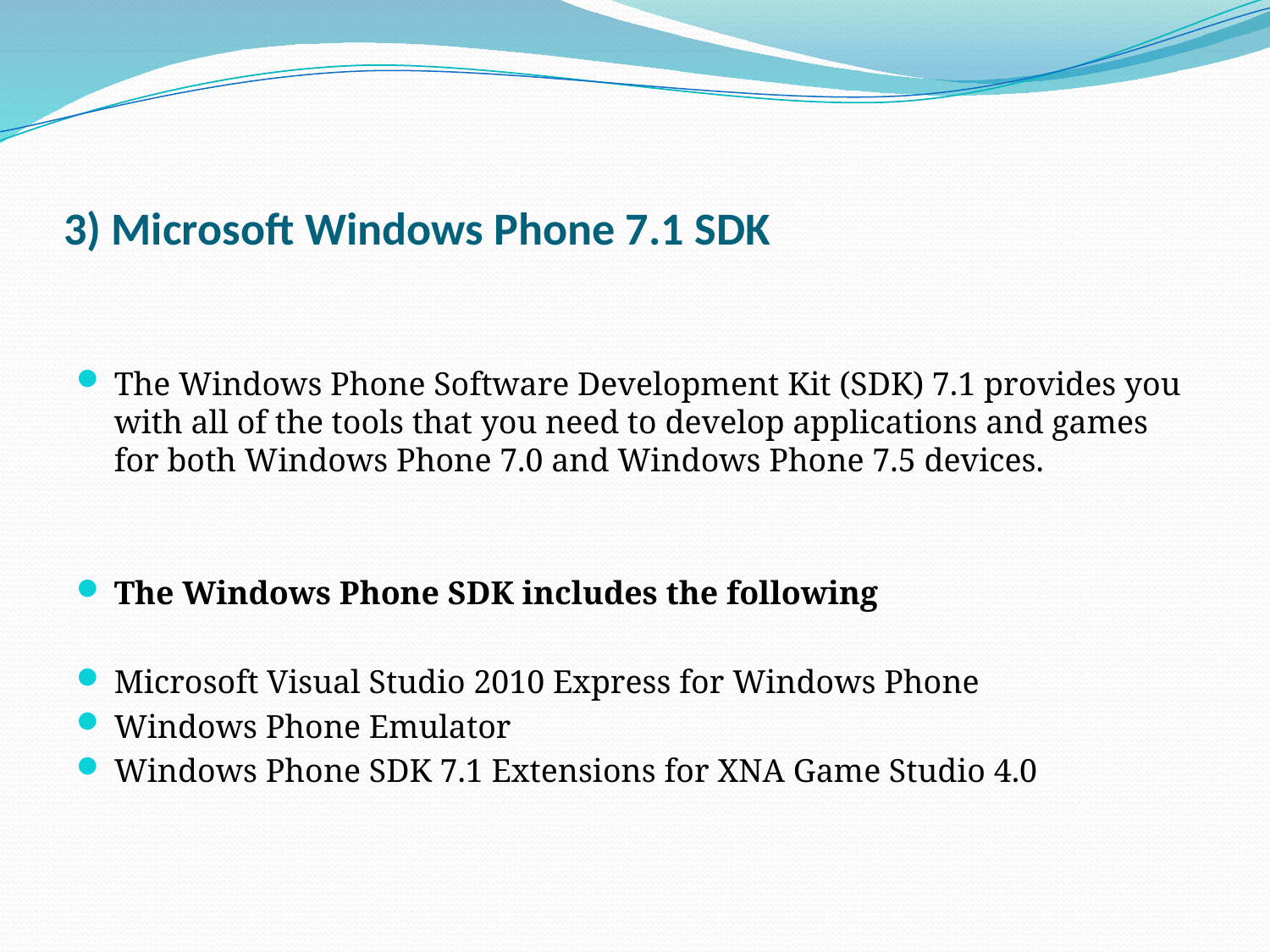

# 3) Microsoft Windows Phone 7.1 SDK

The Windows Phone Software Development Kit (SDK) 7.1 provides you with all of the tools that you need to develop applications and games for both Windows Phone 7.0 and Windows Phone 7.5 devices.

The Windows Phone SDK includes the following

Microsoft Visual Studio 2010 Express for Windows Phone
Windows Phone Emulator
Windows Phone SDK 7.1 Extensions for XNA Game Studio 4.0